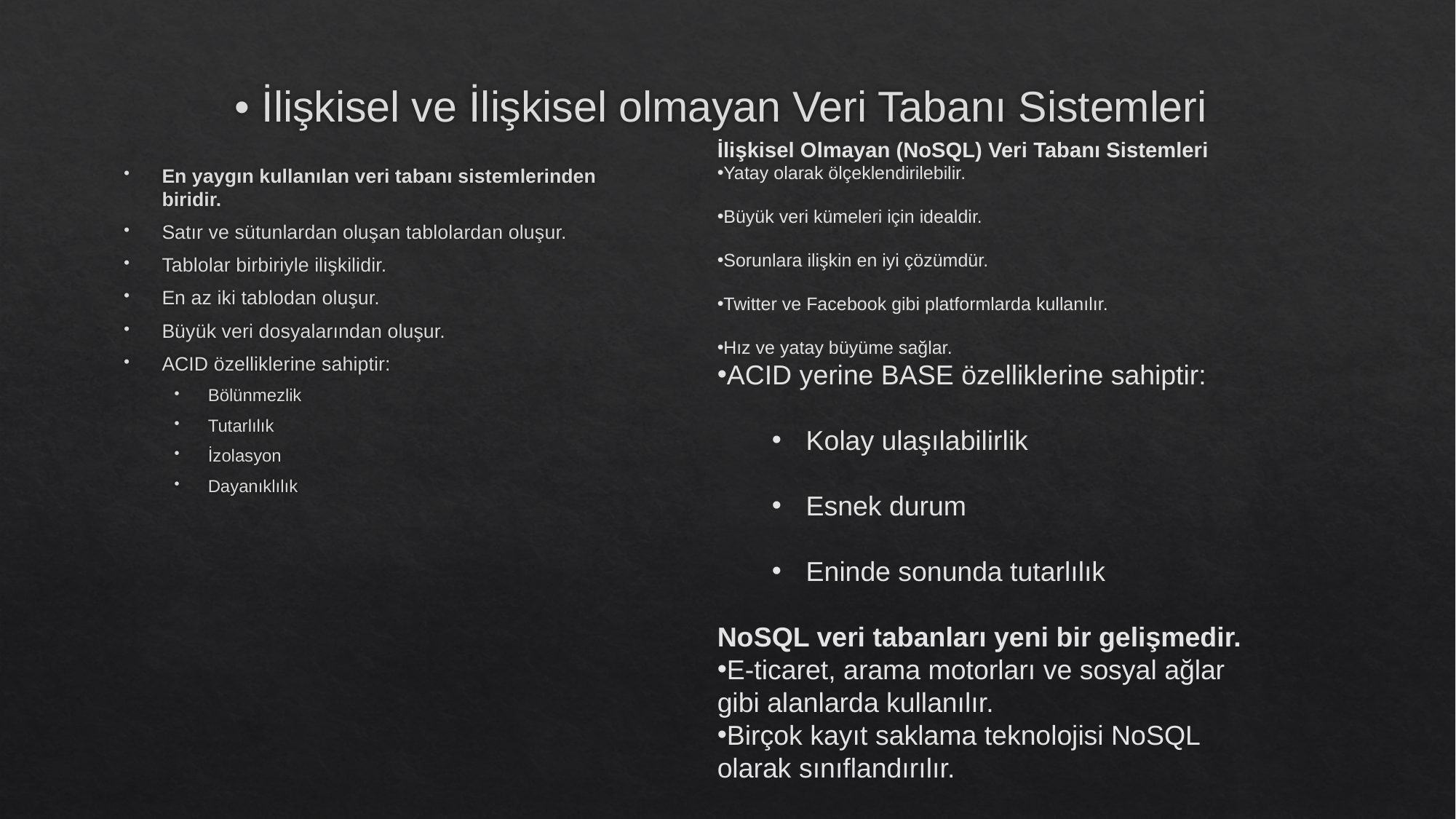

# • İlişkisel ve İlişkisel olmayan Veri Tabanı Sistemleri
İlişkisel Olmayan (NoSQL) Veri Tabanı Sistemleri
Yatay olarak ölçeklendirilebilir.

Büyük veri kümeleri için idealdir.

Sorunlara ilişkin en iyi çözümdür.

Twitter ve Facebook gibi platformlarda kullanılır.

Hız ve yatay büyüme sağlar.
ACID yerine BASE özelliklerine sahiptir:

Kolay ulaşılabilirlik

Esnek durum

Eninde sonunda tutarlılık

NoSQL veri tabanları yeni bir gelişmedir.
E-ticaret, arama motorları ve sosyal ağlar gibi alanlarda kullanılır.
Birçok kayıt saklama teknolojisi NoSQL olarak sınıflandırılır.
En yaygın kullanılan veri tabanı sistemlerinden biridir.
Satır ve sütunlardan oluşan tablolardan oluşur.
Tablolar birbiriyle ilişkilidir.
En az iki tablodan oluşur.
Büyük veri dosyalarından oluşur.
ACID özelliklerine sahiptir:
Bölünmezlik
Tutarlılık
İzolasyon
Dayanıklılık